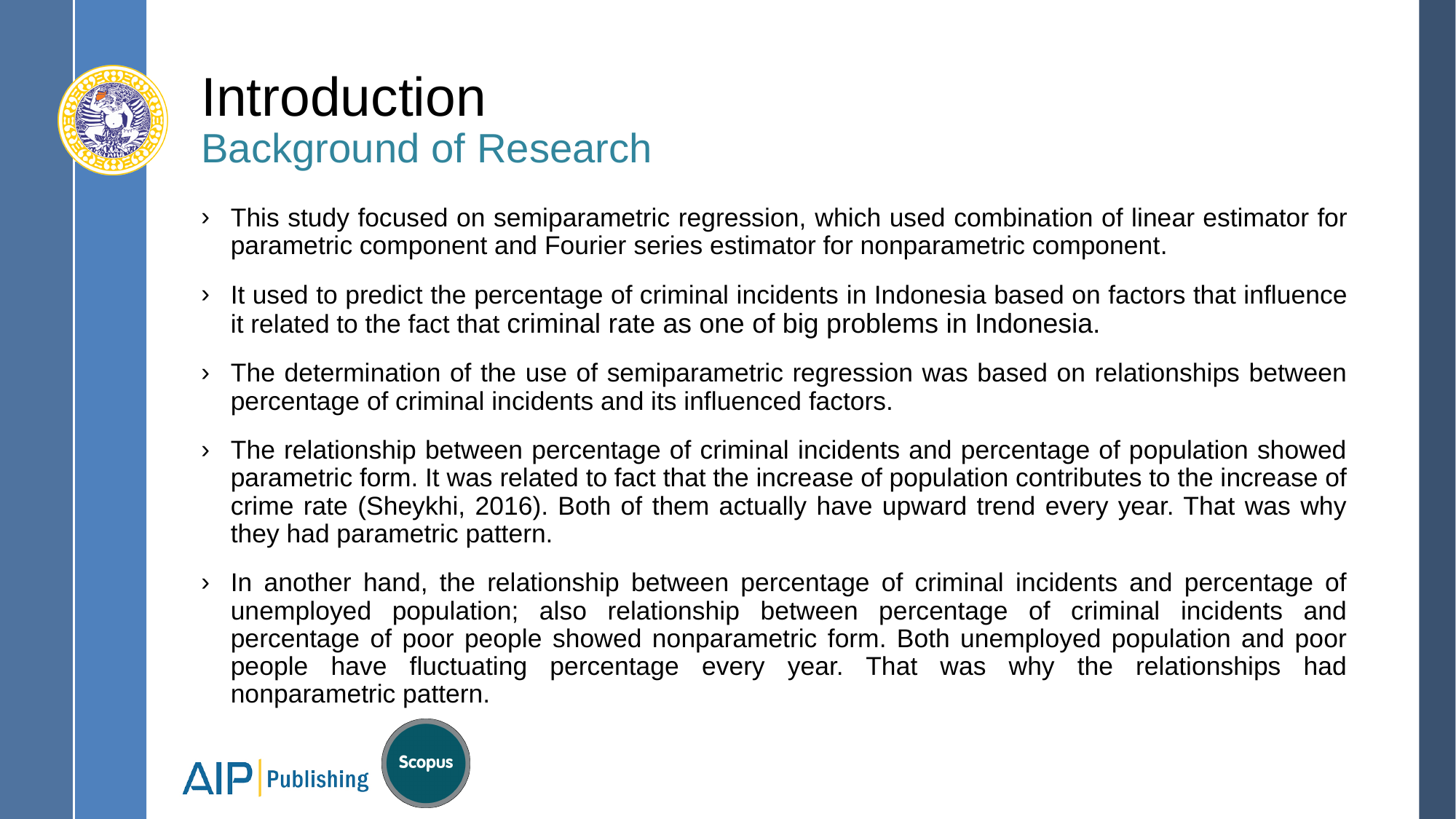

# Introduction Background of Research
This study focused on semiparametric regression, which used combination of linear estimator for parametric component and Fourier series estimator for nonparametric component.
It used to predict the percentage of criminal incidents in Indonesia based on factors that influence it related to the fact that criminal rate as one of big problems in Indonesia.
The determination of the use of semiparametric regression was based on relationships between percentage of criminal incidents and its influenced factors.
The relationship between percentage of criminal incidents and percentage of population showed parametric form. It was related to fact that the increase of population contributes to the increase of crime rate (Sheykhi, 2016). Both of them actually have upward trend every year. That was why they had parametric pattern.
In another hand, the relationship between percentage of criminal incidents and percentage of unemployed population; also relationship between percentage of criminal incidents and percentage of poor people showed nonparametric form. Both unemployed population and poor people have fluctuating percentage every year. That was why the relationships had nonparametric pattern.